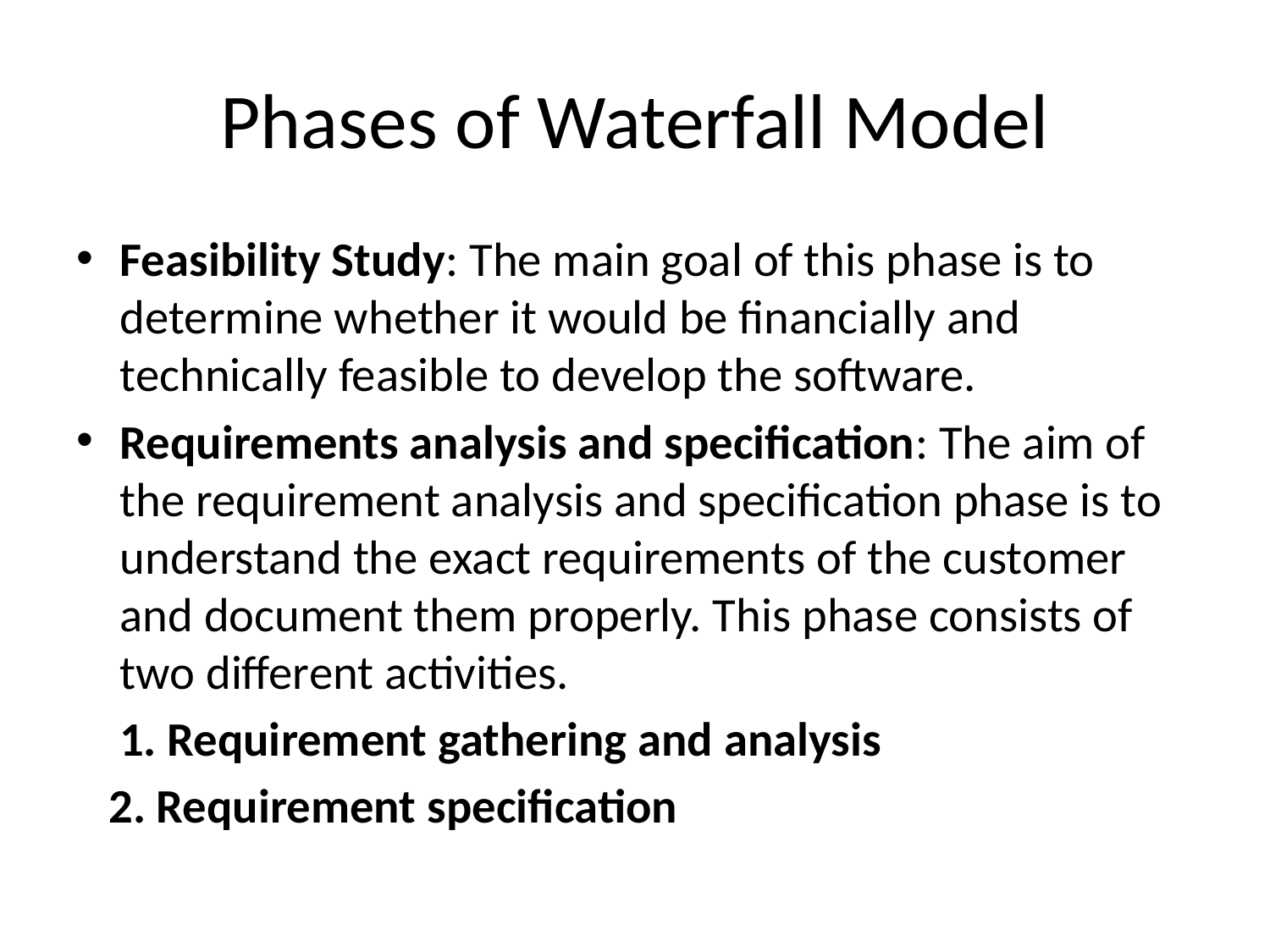

# Phases of Waterfall Model
Feasibility Study: The main goal of this phase is to determine whether it would be financially and technically feasible to develop the software.
Requirements analysis and specification: The aim of the requirement analysis and specification phase is to understand the exact requirements of the customer and document them properly. This phase consists of two different activities.
    1. Requirement gathering and analysis
   2. Requirement specification